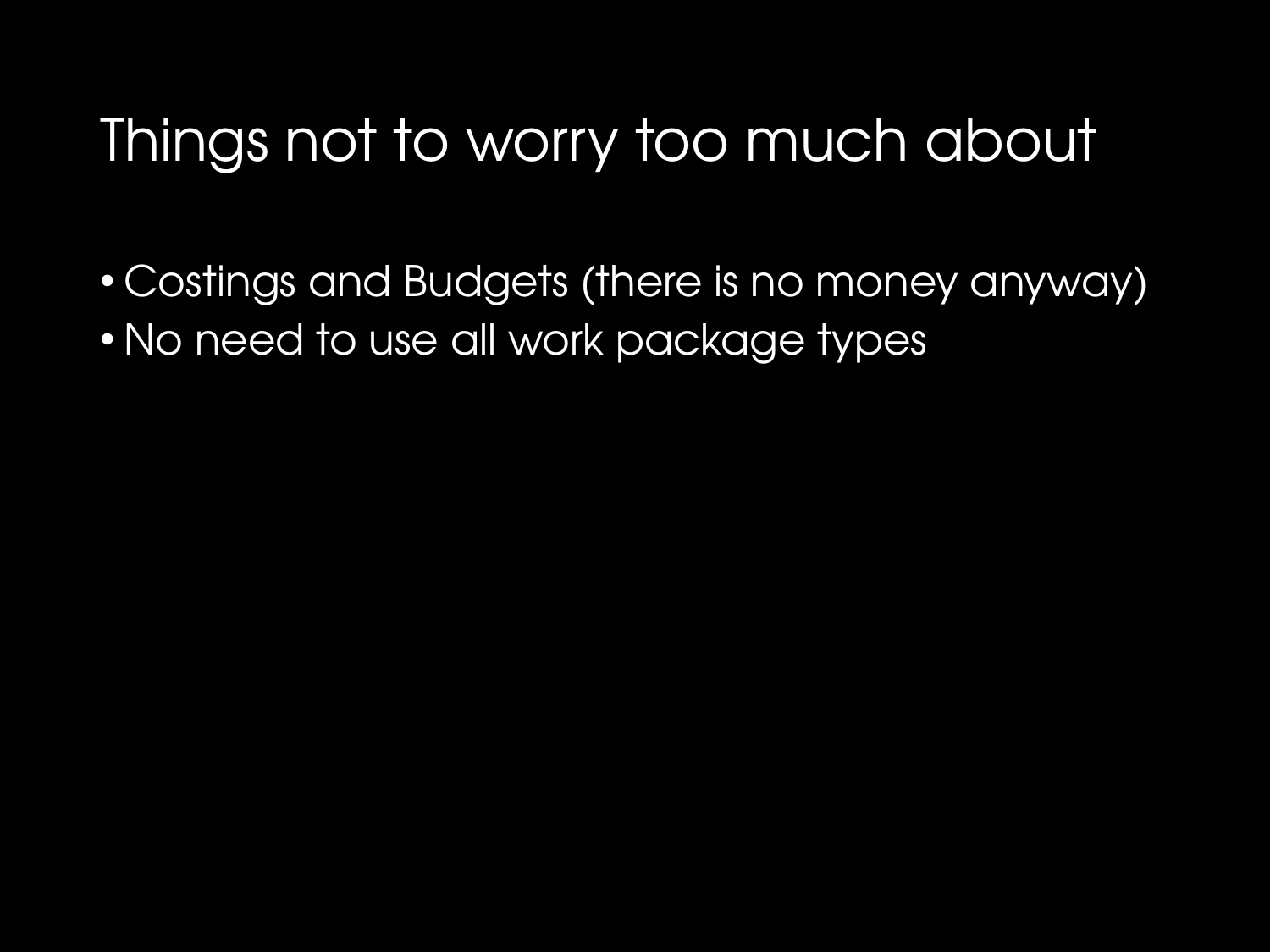

# Things not to worry too much about
Costings and Budgets (there is no money anyway)
No need to use all work package types